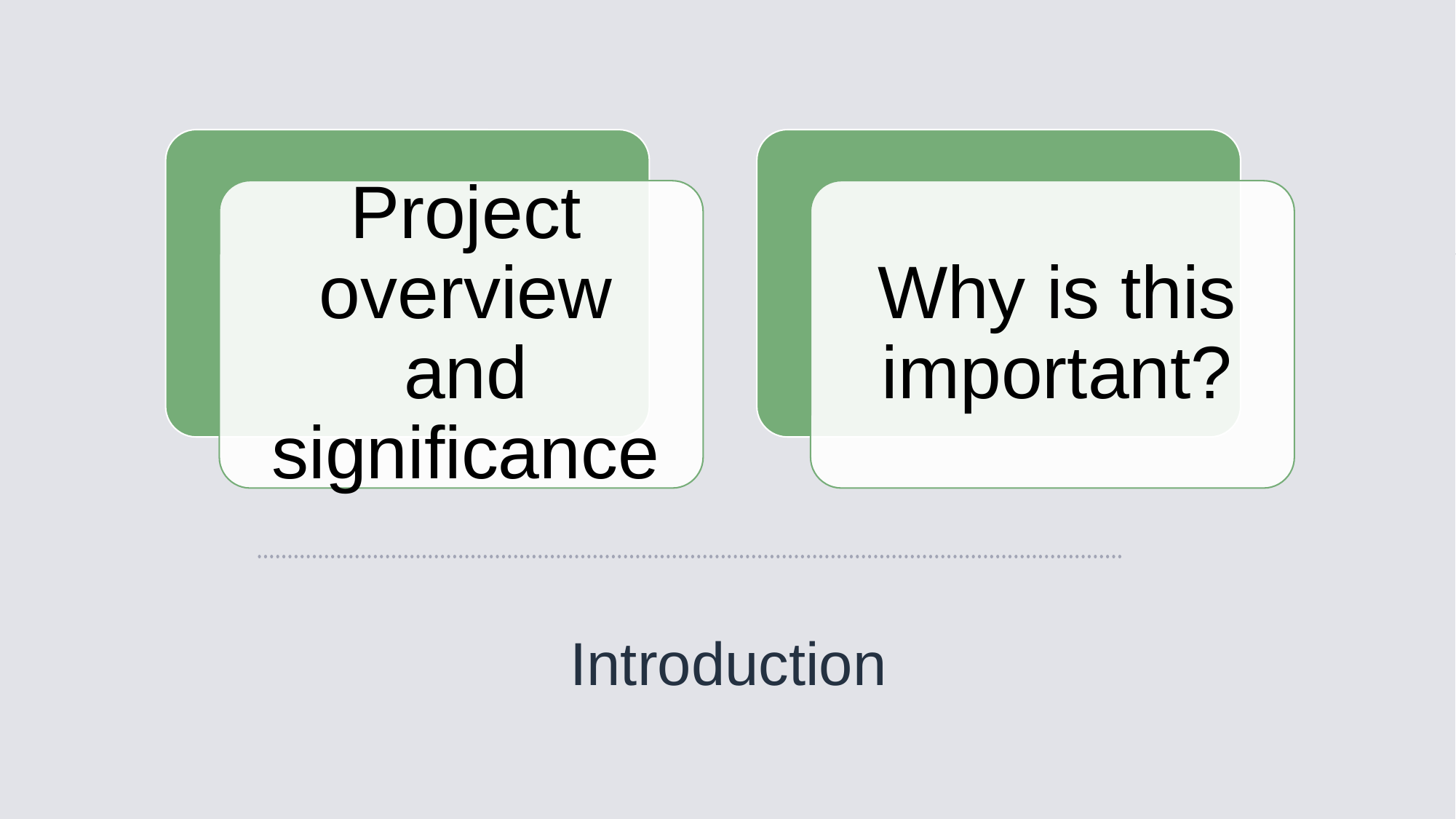

Project overview and significance
Why is this important?
# Introduction